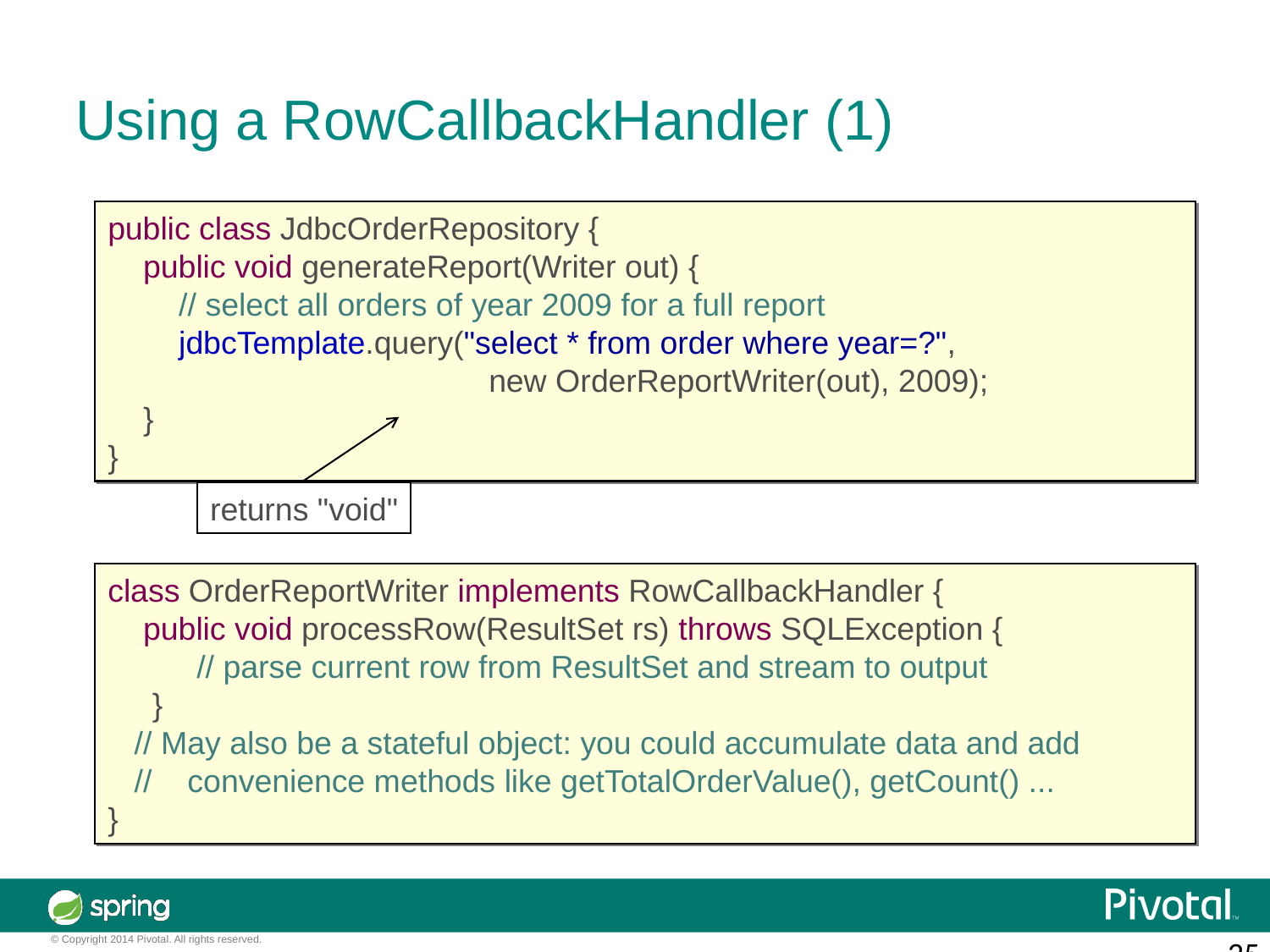

Using a RowCallbackHandler (1)
public class JdbcOrderRepository {
    public void generateReport(Writer out) {
        // select all orders of year 2009 for a full report
        jdbcTemplate.query("select * from order where year=?",
			new OrderReportWriter(out), 2009);
    }
}

returns "void"
class OrderReportWriter implements RowCallbackHandler {
    public void processRow(ResultSet rs) throws SQLException {
          // parse current row from ResultSet and stream to output
     }
   // May also be a stateful object: you could accumulate data and add
   //    convenience methods like getTotalOrderValue(), getCount() ...
}